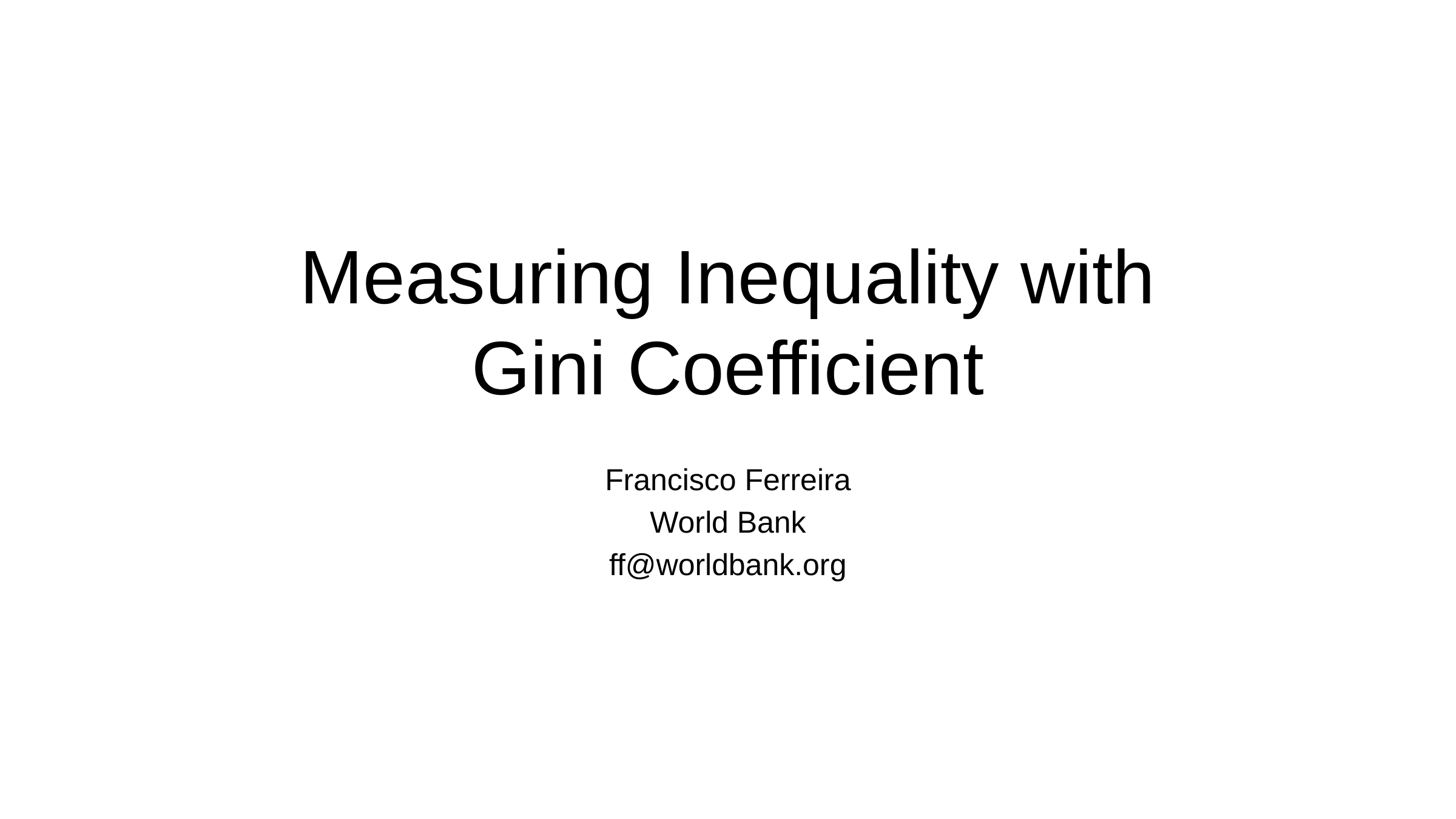

# Measuring Inequality with Gini Coefficient
Francisco Ferreira
World Bank
ff@worldbank.org